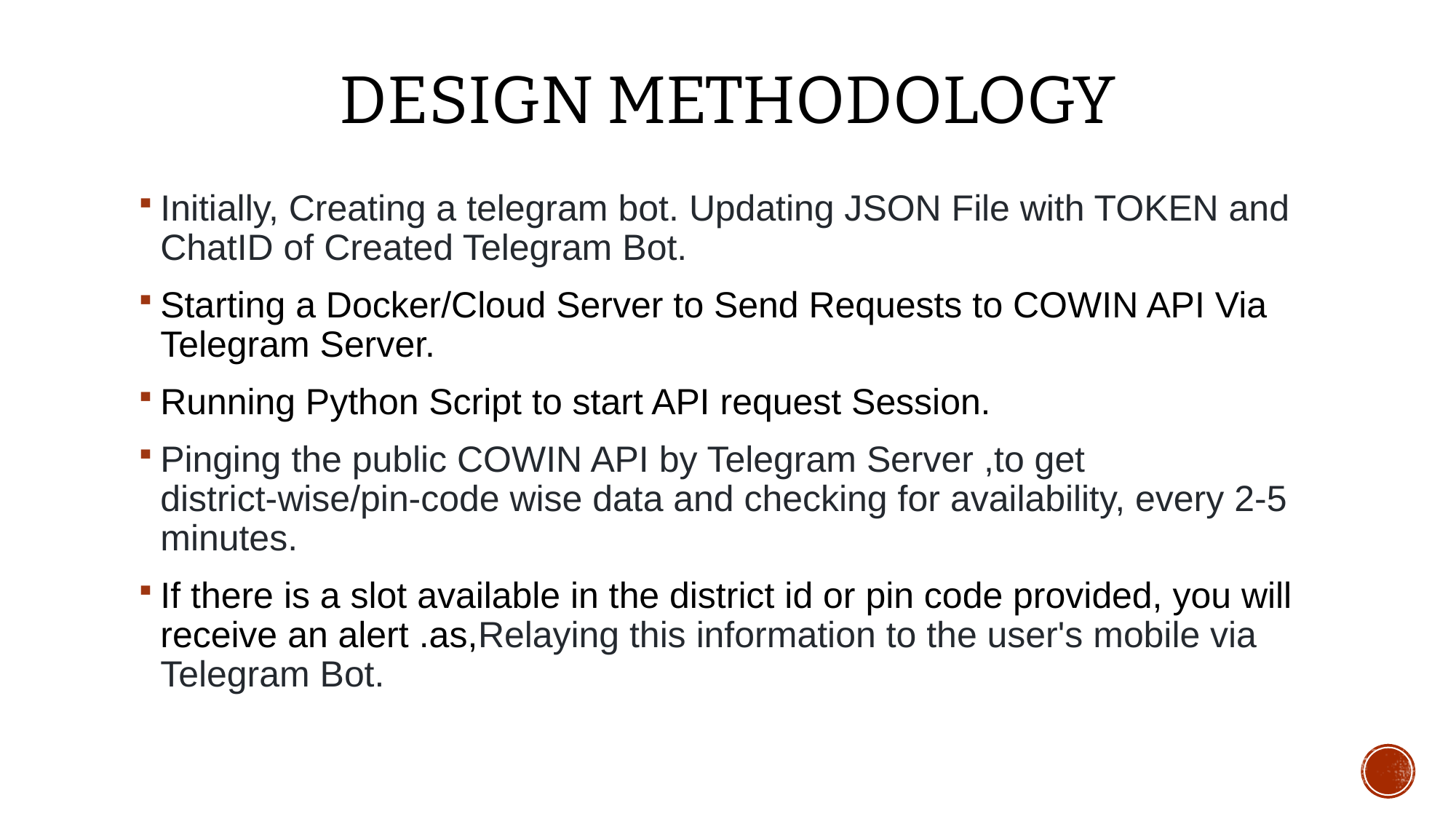

# Design Methodology
Initially, Creating a telegram bot. Updating JSON File with TOKEN and ChatID of Created Telegram Bot.
Starting a Docker/Cloud Server to Send Requests to COWIN API Via Telegram Server.
Running Python Script to start API request Session.
Pinging the public COWIN API by Telegram Server ,to get district-wise/pin-code wise data and checking for availability, every 2-5 minutes.
If there is a slot available in the district id or pin code provided, you will receive an alert .as,Relaying this information to the user's mobile via Telegram Bot.